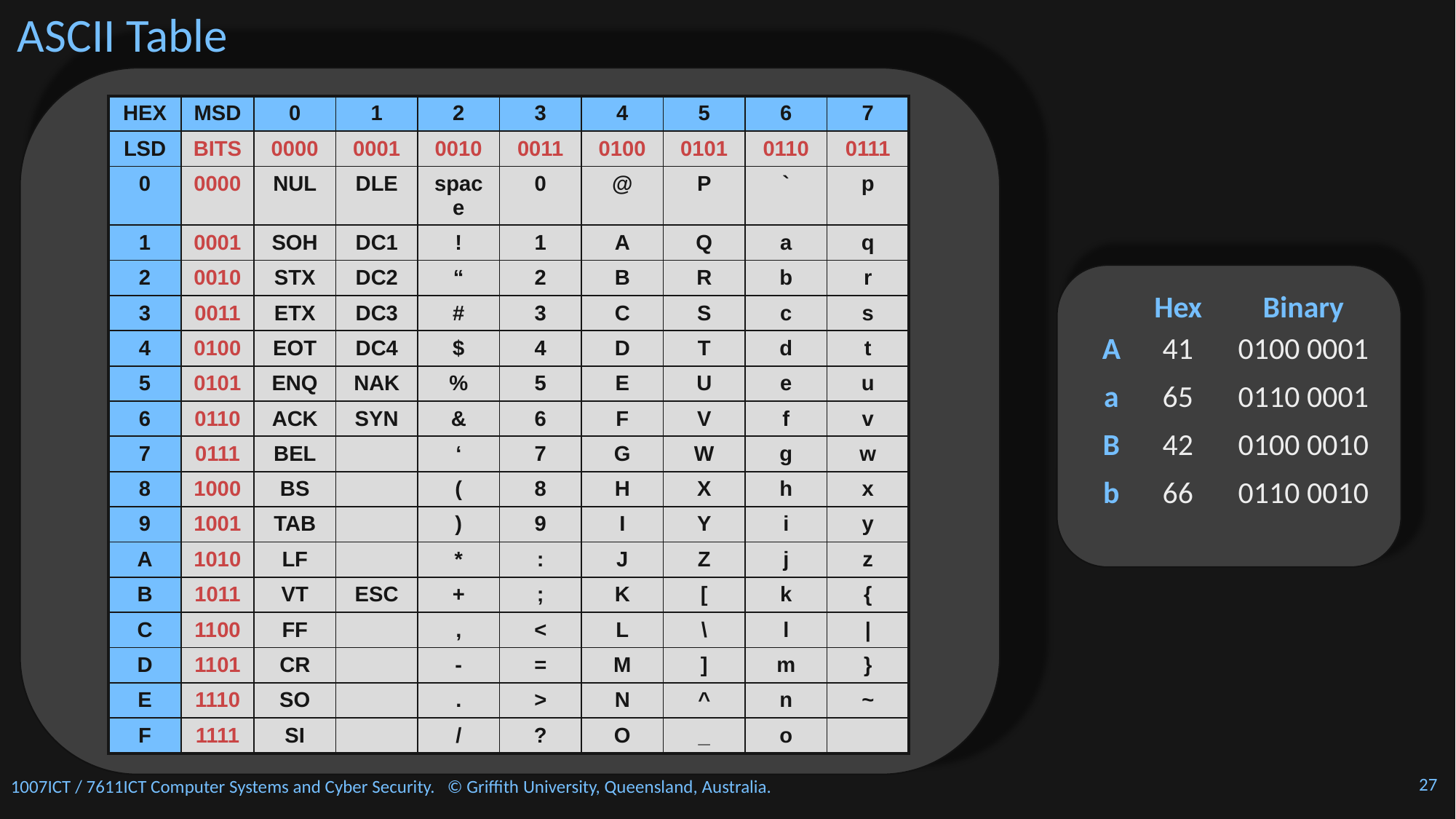

# ASCII Table

| HEX | MSD | 0 | 1 | 2 | 3 | 4 | 5 | 6 | 7 |
| --- | --- | --- | --- | --- | --- | --- | --- | --- | --- |
| LSD | BITS | 0000 | 0001 | 0010 | 0011 | 0100 | 0101 | 0110 | 0111 |
| 0 | 0000 | NUL | DLE | space | 0 | @ | P | ` | p |
| 1 | 0001 | SOH | DC1 | ! | 1 | A | Q | a | q |
| 2 | 0010 | STX | DC2 | “ | 2 | B | R | b | r |
| 3 | 0011 | ETX | DC3 | # | 3 | C | S | c | s |
| 4 | 0100 | EOT | DC4 | $ | 4 | D | T | d | t |
| 5 | 0101 | ENQ | NAK | % | 5 | E | U | e | u |
| 6 | 0110 | ACK | SYN | & | 6 | F | V | f | v |
| 7 | 0111 | BEL |  | ‘ | 7 | G | W | g | w |
| 8 | 1000 | BS |  | ( | 8 | H | X | h | x |
| 9 | 1001 | TAB |  | ) | 9 | I | Y | i | y |
| A | 1010 | LF |  | \* | : | J | Z | j | z |
| B | 1011 | VT | ESC | + | ; | K | [ | k | { |
| C | 1100 | FF |  | , | < | L | \ | l | | |
| D | 1101 | CR |  | - | = | M | ] | m | } |
| E | 1110 | SO |  | . | > | N | ^ | n | ~ |
| F | 1111 | SI |  | / | ? | O | \_ | o |  |

|  | Hex | Binary |
| --- | --- | --- |
| A | 41 | 0100 0001 |
| a | 65 | 0110 0001 |
| B | 42 | 0100 0010 |
| b | 66 | 0110 0010 |